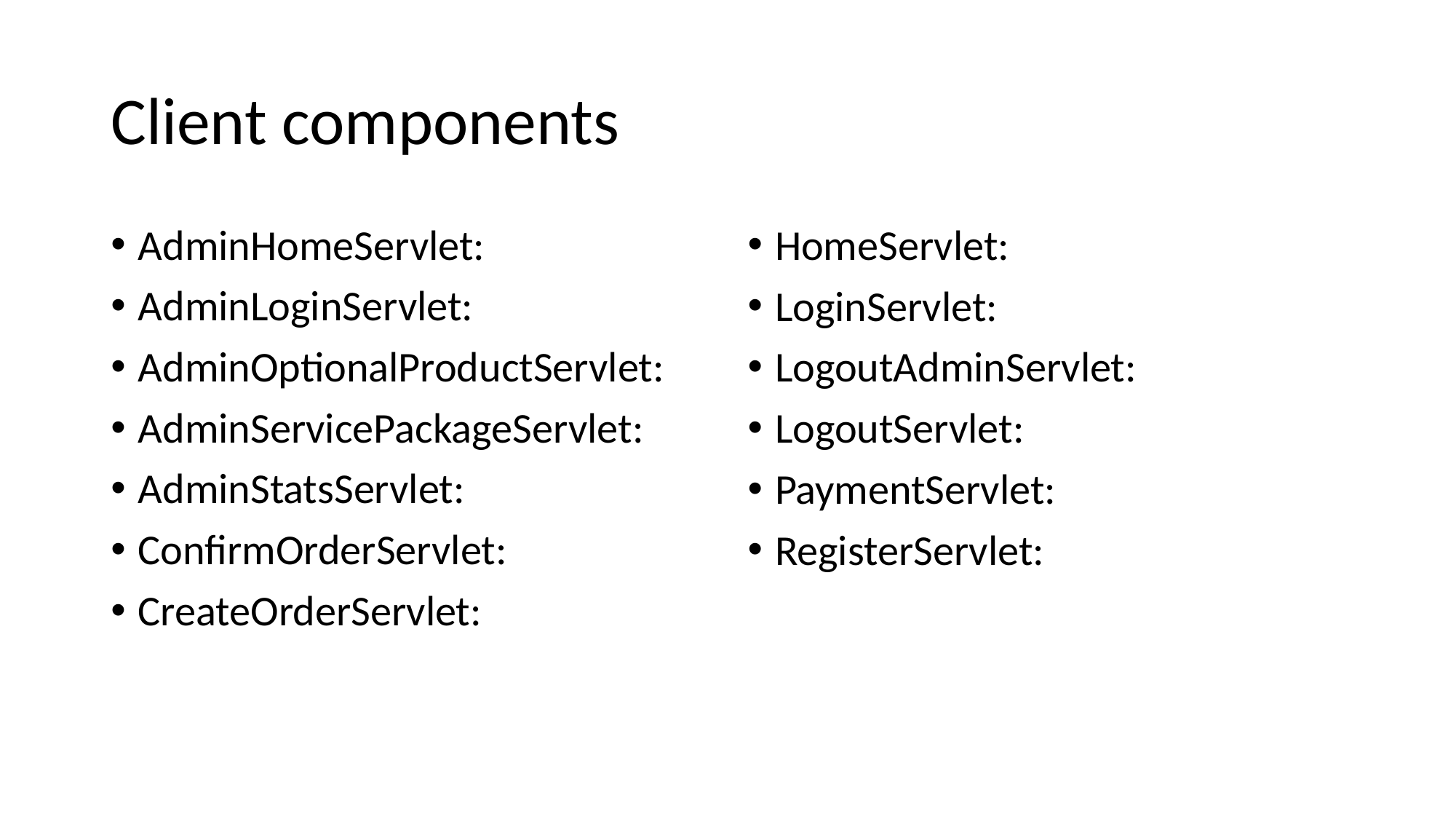

# Client components
AdminHomeServlet:
AdminLoginServlet:
AdminOptionalProductServlet:
AdminServicePackageServlet:
AdminStatsServlet:
ConfirmOrderServlet:
CreateOrderServlet:
HomeServlet:
LoginServlet:
LogoutAdminServlet:
LogoutServlet:
PaymentServlet:
RegisterServlet: